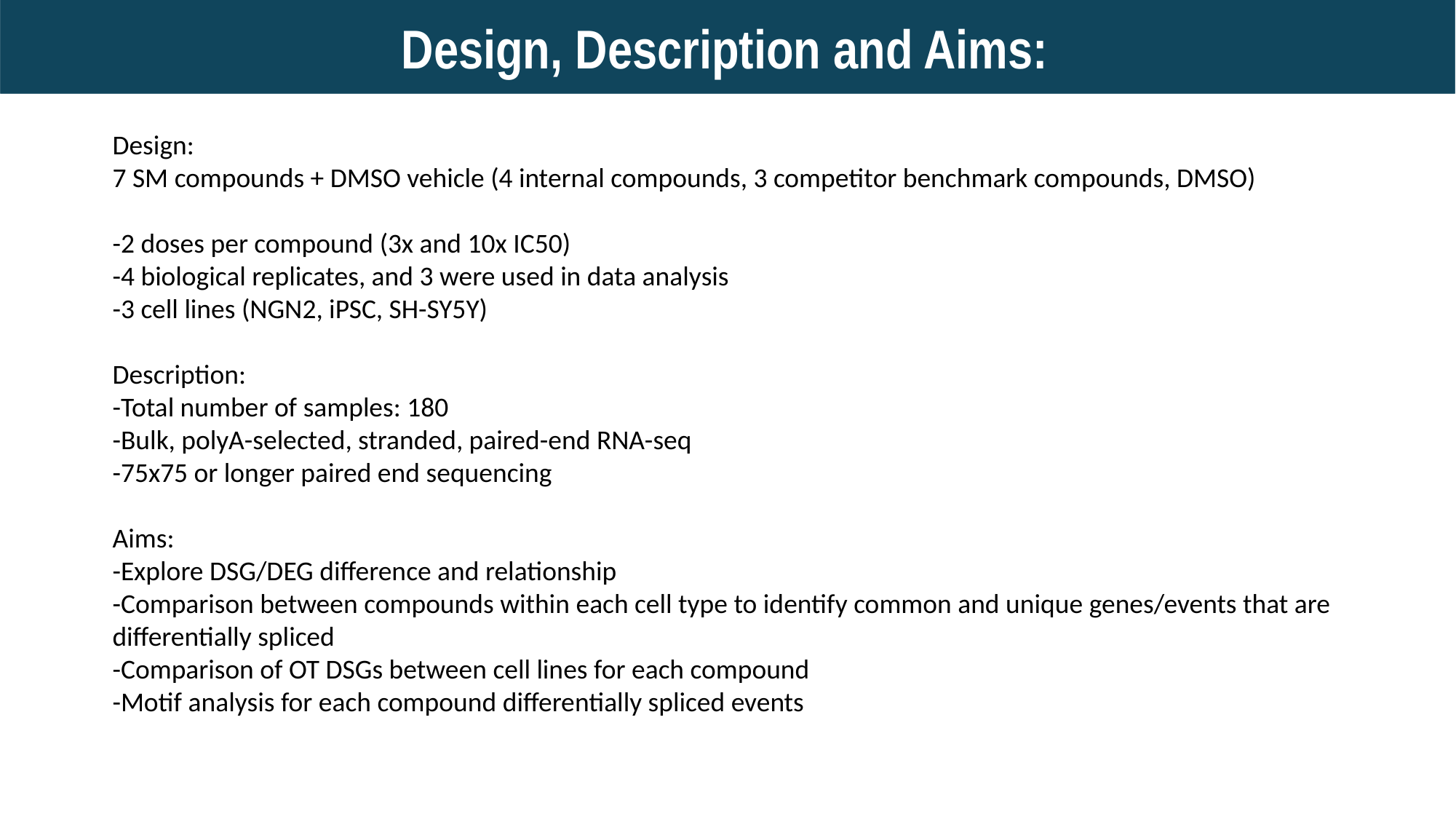

Design, Description and Aims:

Design:
7 SM compounds + DMSO vehicle (4 internal compounds, 3 competitor benchmark compounds, DMSO)
-2 doses per compound (3x and 10x IC50)
-4 biological replicates, and 3 were used in data analysis
-3 cell lines (NGN2, iPSC, SH-SY5Y)

Description:
-Total number of samples: 180
-Bulk, polyA-selected, stranded, paired-end RNA-seq
-75x75 or longer paired end sequencing
Aims:
-Explore DSG/DEG difference and relationship
-Comparison between compounds within each cell type to identify common and unique genes/events that are differentially spliced
-Comparison of OT DSGs between cell lines for each compound
-Motif analysis for each compound differentially spliced events